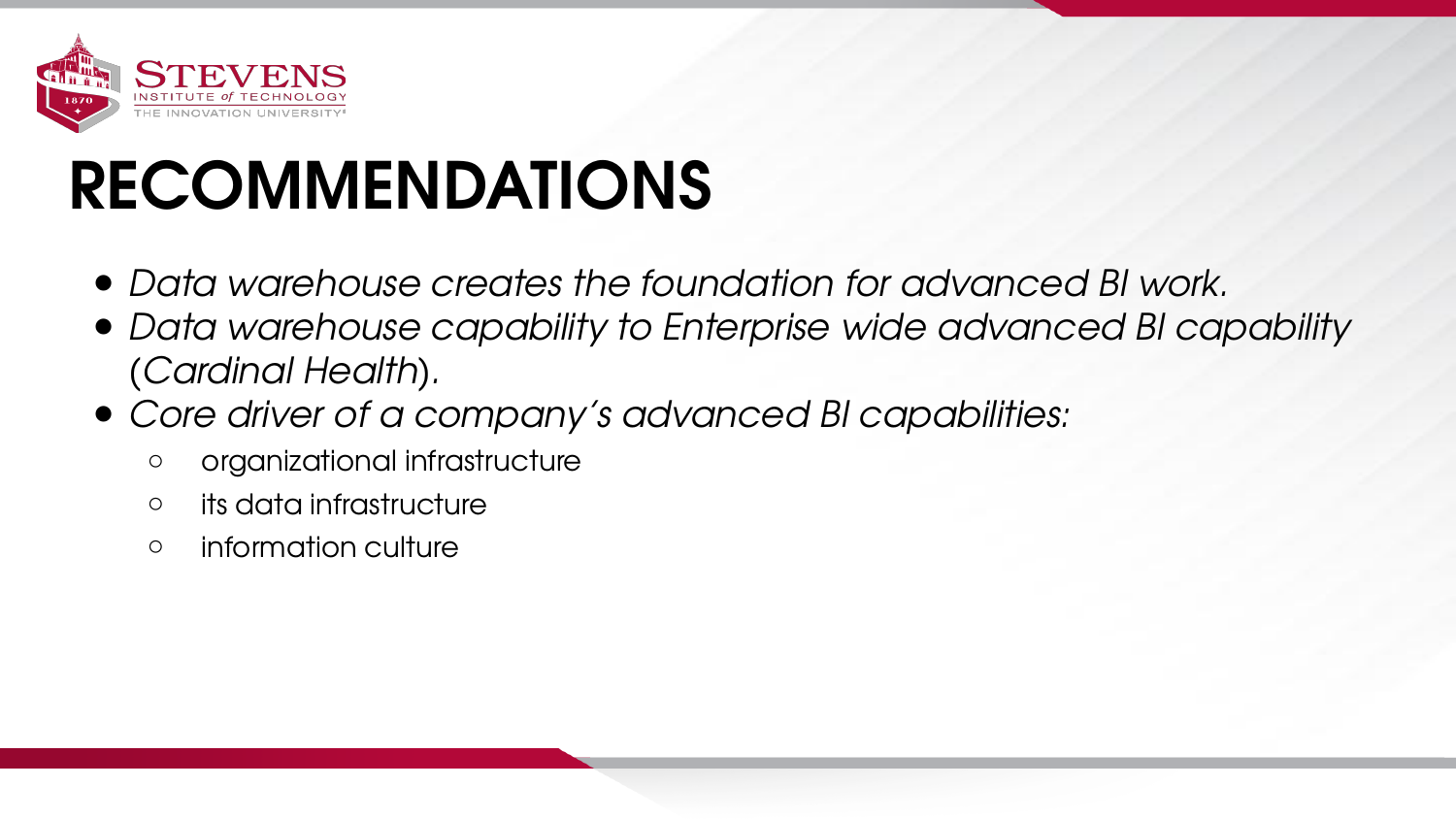

RECOMMENDATIONS
Data warehouse creates the foundation for advanced BI work.
Data warehouse capability to Enterprise wide advanced BI capability (Cardinal Health).
Core driver of a company’s advanced BI capabilities:
organizational infrastructure
its data infrastructure
information culture